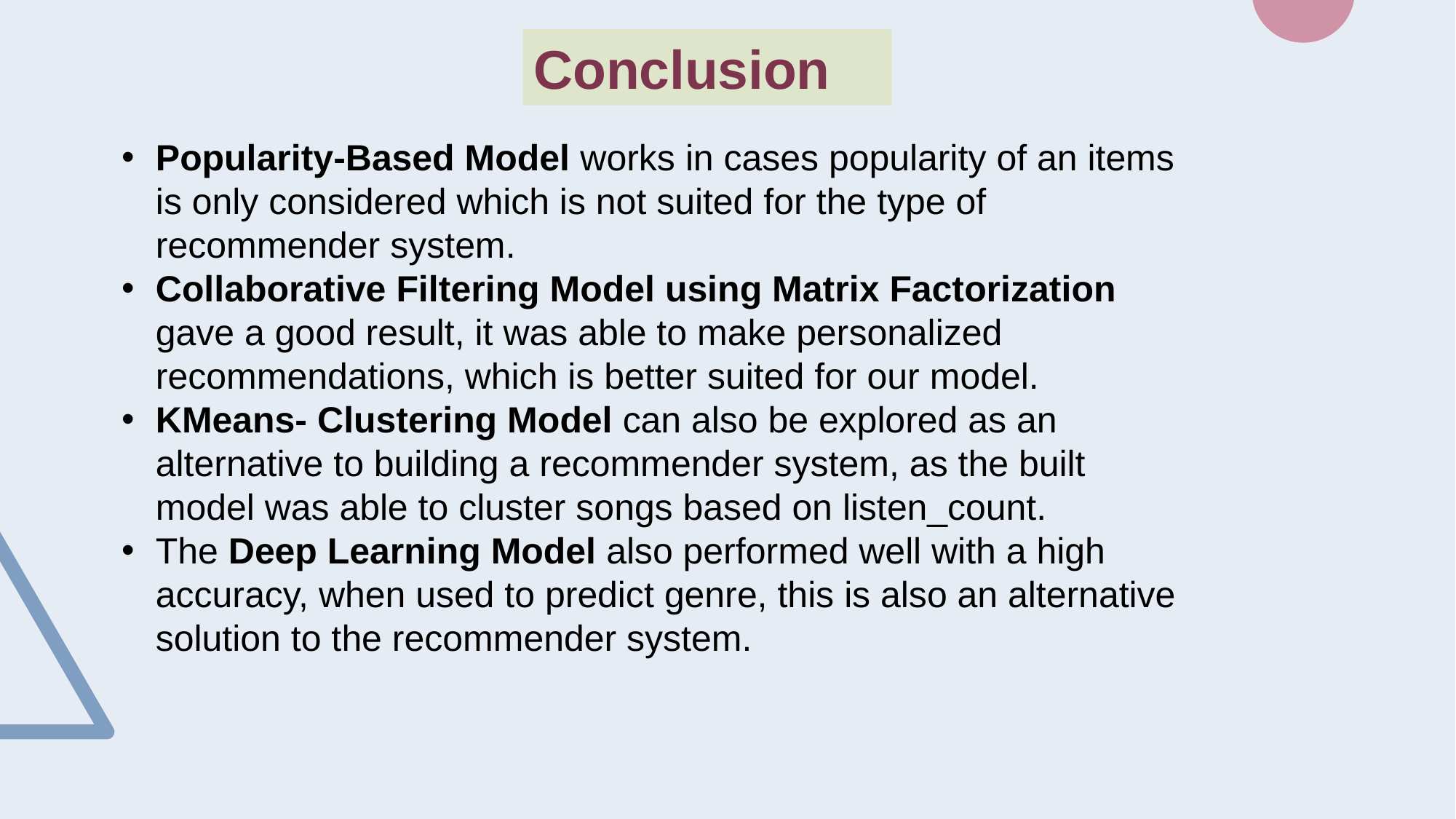

Conclusion
Popularity-Based Model works in cases popularity of an items is only considered which is not suited for the type of recommender system.
Collaborative Filtering Model using Matrix Factorization gave a good result, it was able to make personalized recommendations, which is better suited for our model.
KMeans- Clustering Model can also be explored as an alternative to building a recommender system, as the built model was able to cluster songs based on listen_count.
The Deep Learning Model also performed well with a high accuracy, when used to predict genre, this is also an alternative solution to the recommender system.